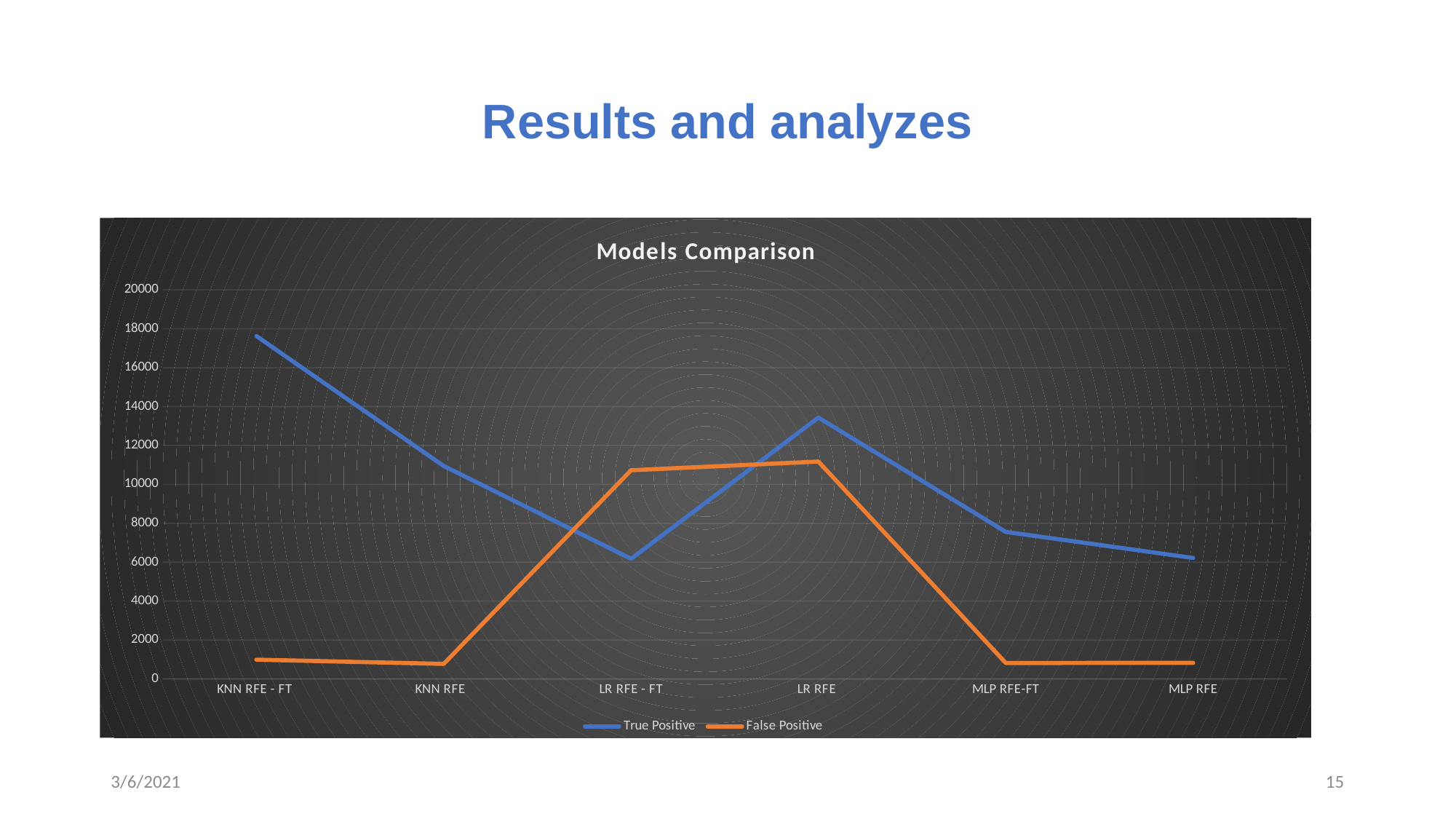

# Results and analyzes

### Chart: Models Comparison

| Category | True Positive  | False Positive  |
|---|---|---|
| KNN RFE - FT  | 17625.0 | 991.0 |
| KNN RFE   | 10949.0 | 774.0 |
| LR RFE - FT | 6174.0 | 10727.0 |
| LR RFE  | 13435.0 | 11174.0 |
| MLP RFE-FT | 7557.0 | 820.0 |
| MLP RFE | 6218.0 | 827.0 |
3/6/2021

15